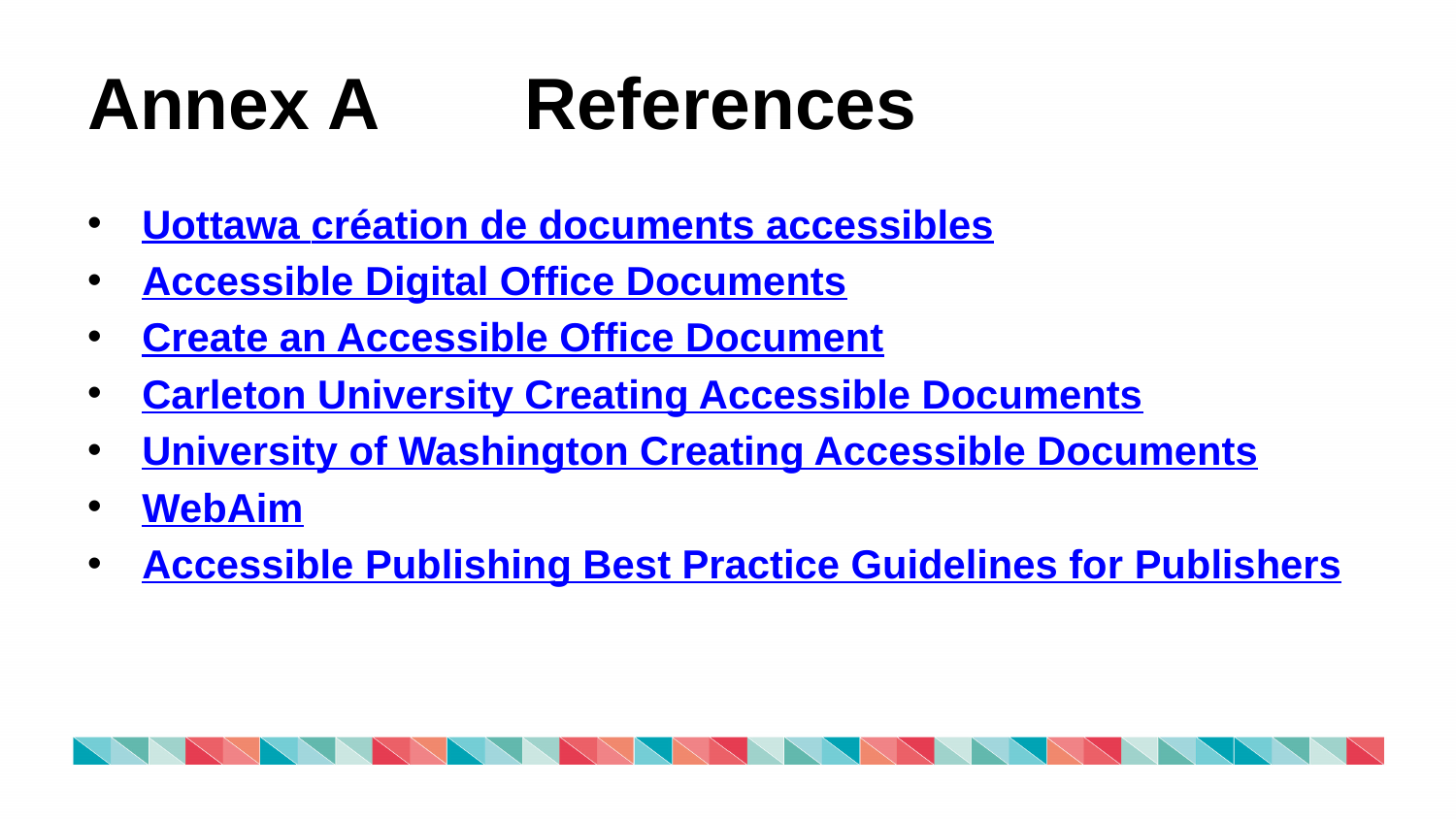

# Annex A	References
Uottawa création de documents accessibles
Accessible Digital Office Documents
Create an Accessible Office Document
Carleton University Creating Accessible Documents
University of Washington Creating Accessible Documents
WebAim
Accessible Publishing Best Practice Guidelines for Publishers